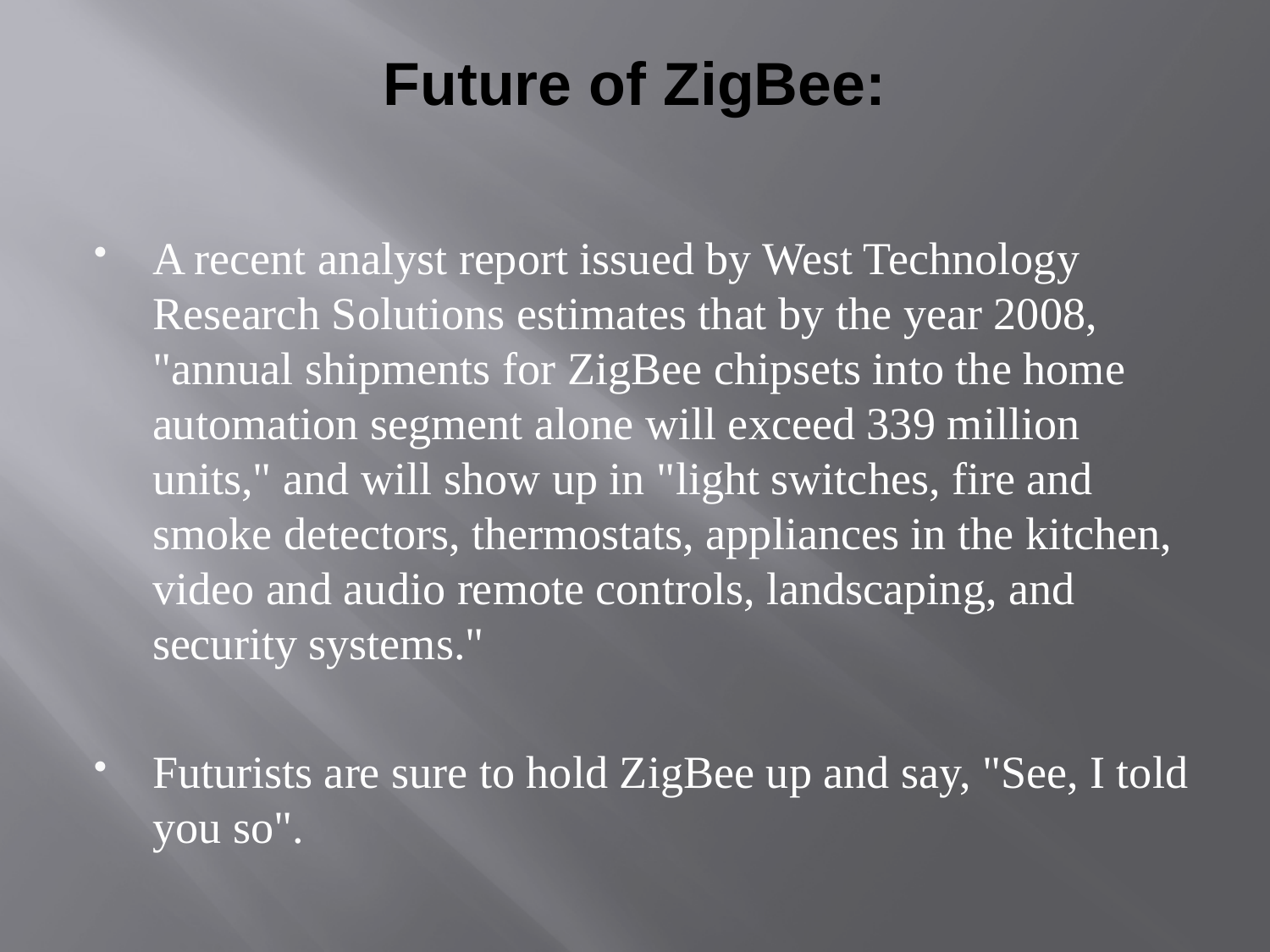

# Future of ZigBee:
A recent analyst report issued by West Technology Research Solutions estimates that by the year 2008, "annual shipments for ZigBee chipsets into the home automation segment alone will exceed 339 million units," and will show up in "light switches, fire and smoke detectors, thermostats, appliances in the kitchen, video and audio remote controls, landscaping, and security systems."

Futurists are sure to hold ZigBee up and say, "See, I told you so".